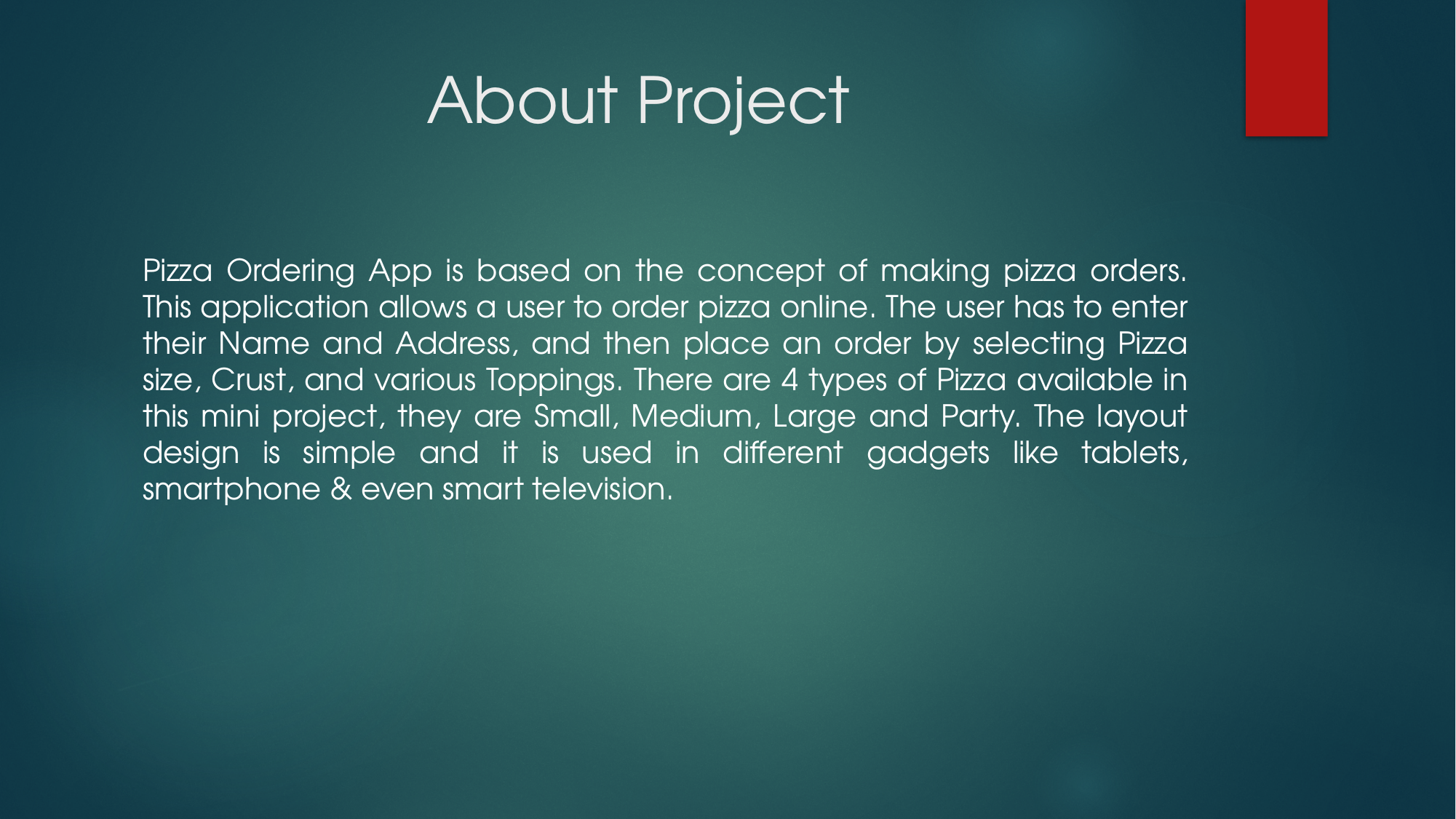

# About Project
Pizza Ordering App is based on the concept of making pizza orders. This application allows a user to order pizza online. The user has to enter their Name and Address, and then place an order by selecting Pizza size, Crust, and various Toppings. There are 4 types of Pizza available in this mini project, they are Small, Medium, Large and Party. The layout design is simple and it is used in different gadgets like tablets, smartphone & even smart television.